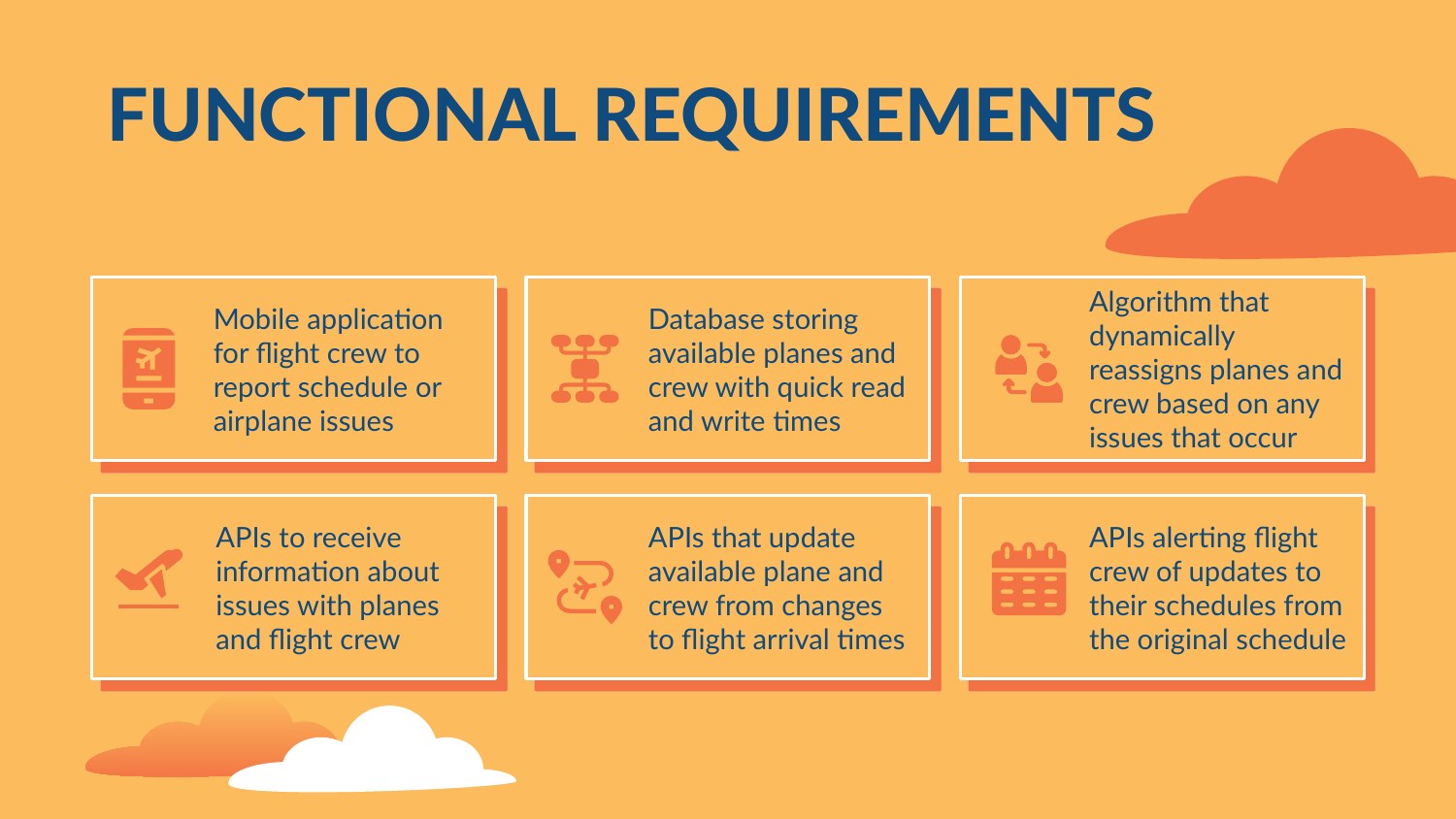

FUNCTIONAL REQUIREMENTS

Algorithm that dynamically reassigns planes and crew based on any issues that occur
Mobile application for flight crew to report schedule or airplane issues
Database storing available planes and crew with quick read and write times

APIs alerting flight crew of updates to their schedules from the original schedule
APIs to receive information about issues with planes and flight crew
APIs that update available plane and crew from changes to flight arrival times